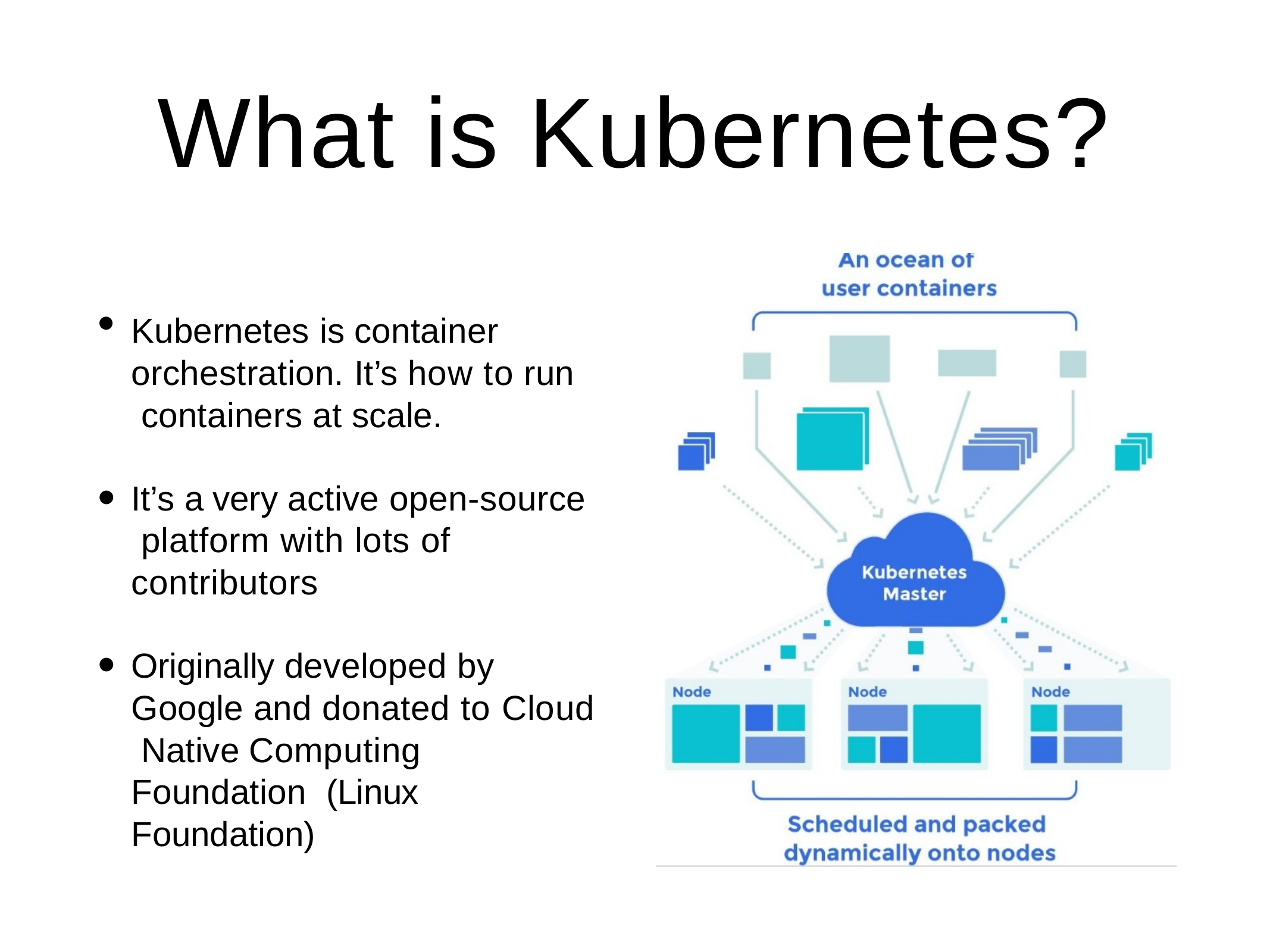

# What is Kubernetes?

Kubernetes is container  orchestration. It’s how to run  containers at scale.

It’s a very active open-source  platform with lots of  contributors

Originally developed by  Google and donated to Cloud  Native Computing Foundation  (Linux Foundation)